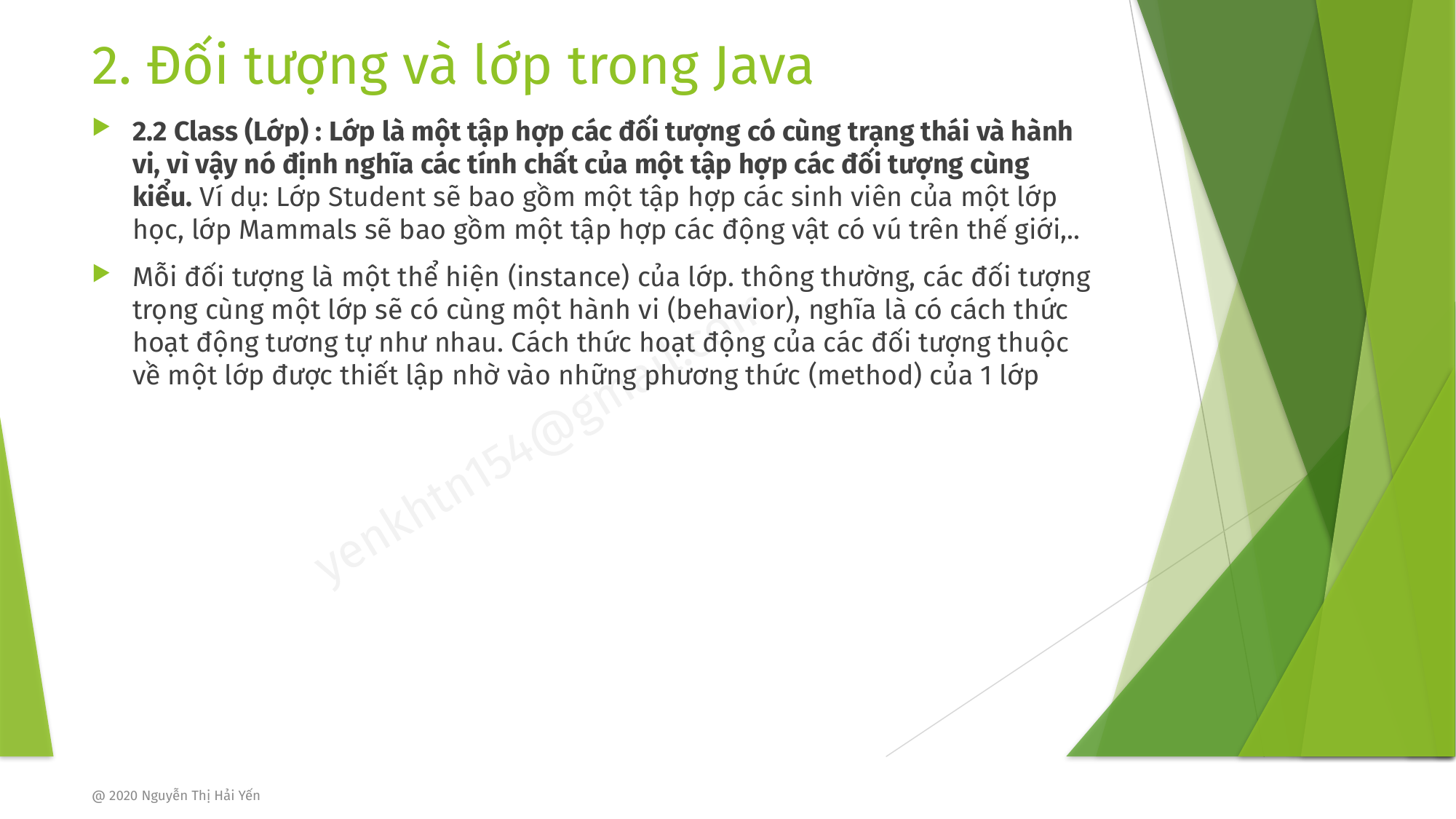

# 2. Đối tượng và lớp trong Java
2.2 Class (Lớp) : Lớp là một tập hợp các đối tượng có cùng trạng thái và hành vi, vì vậy nó định nghĩa các tính chất của một tập hợp các đối tượng cùng kiểu. Ví dụ: Lớp Student sẽ bao gồm một tập hợp các sinh viên của một lớp học, lớp Mammals sẽ bao gồm một tập hợp các động vật có vú trên thế giới,..
Mỗi đối tượng là một thể hiện (instance) của lớp. thông thường, các đối tượng trọng cùng một lớp sẽ có cùng một hành vi (behavior), nghĩa là có cách thức hoạt động tương tự như nhau. Cách thức hoạt động của các đối tượng thuộc về một lớp được thiết lập nhờ vào những phương thức (method) của 1 lớp

@ 2020 Nguyễn Thị Hải Yến